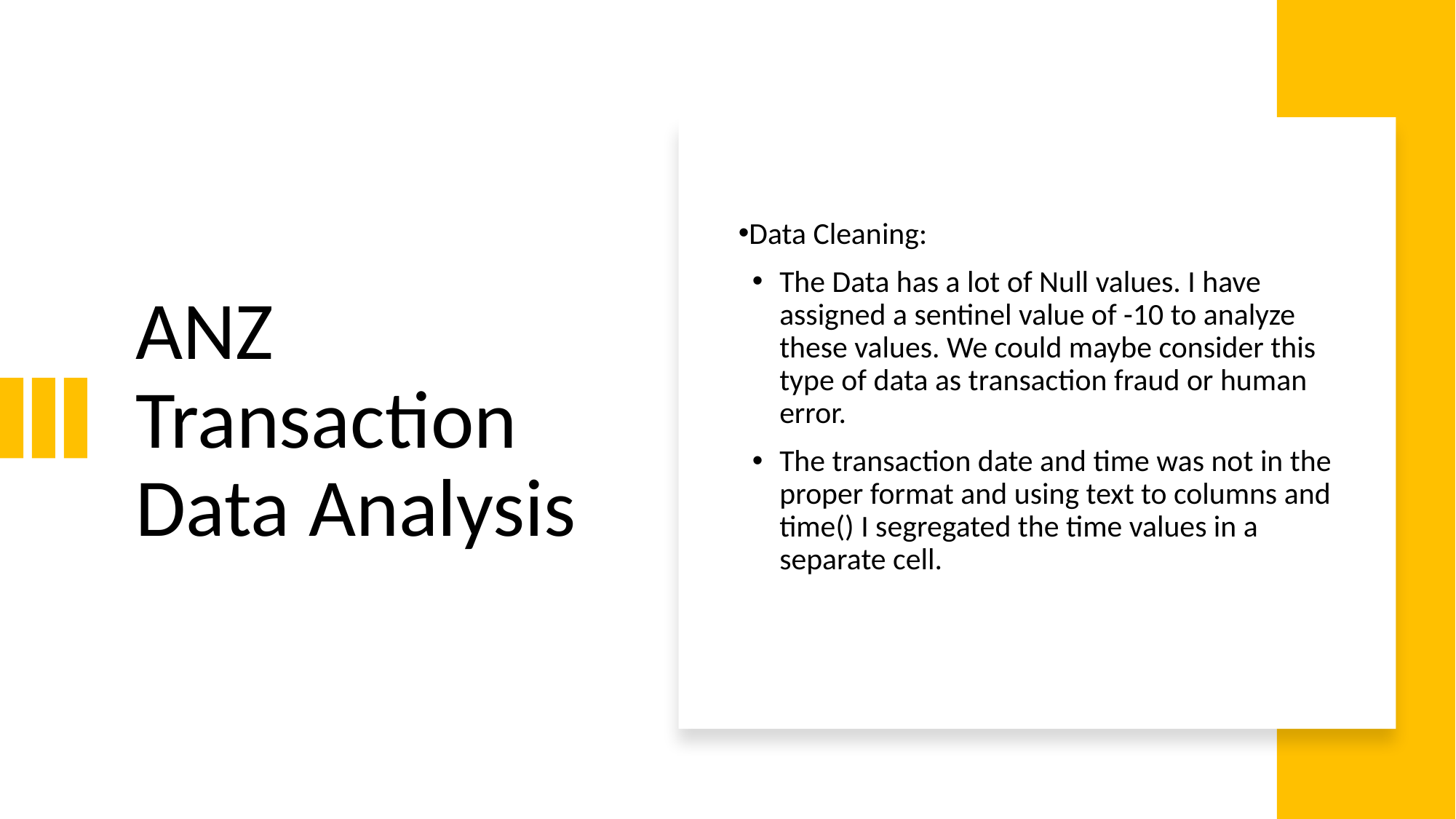

# ANZ Transaction Data Analysis
Data Cleaning:
The Data has a lot of Null values. I have assigned a sentinel value of -10 to analyze these values. We could maybe consider this type of data as transaction fraud or human error.
The transaction date and time was not in the proper format and using text to columns and time() I segregated the time values in a separate cell.